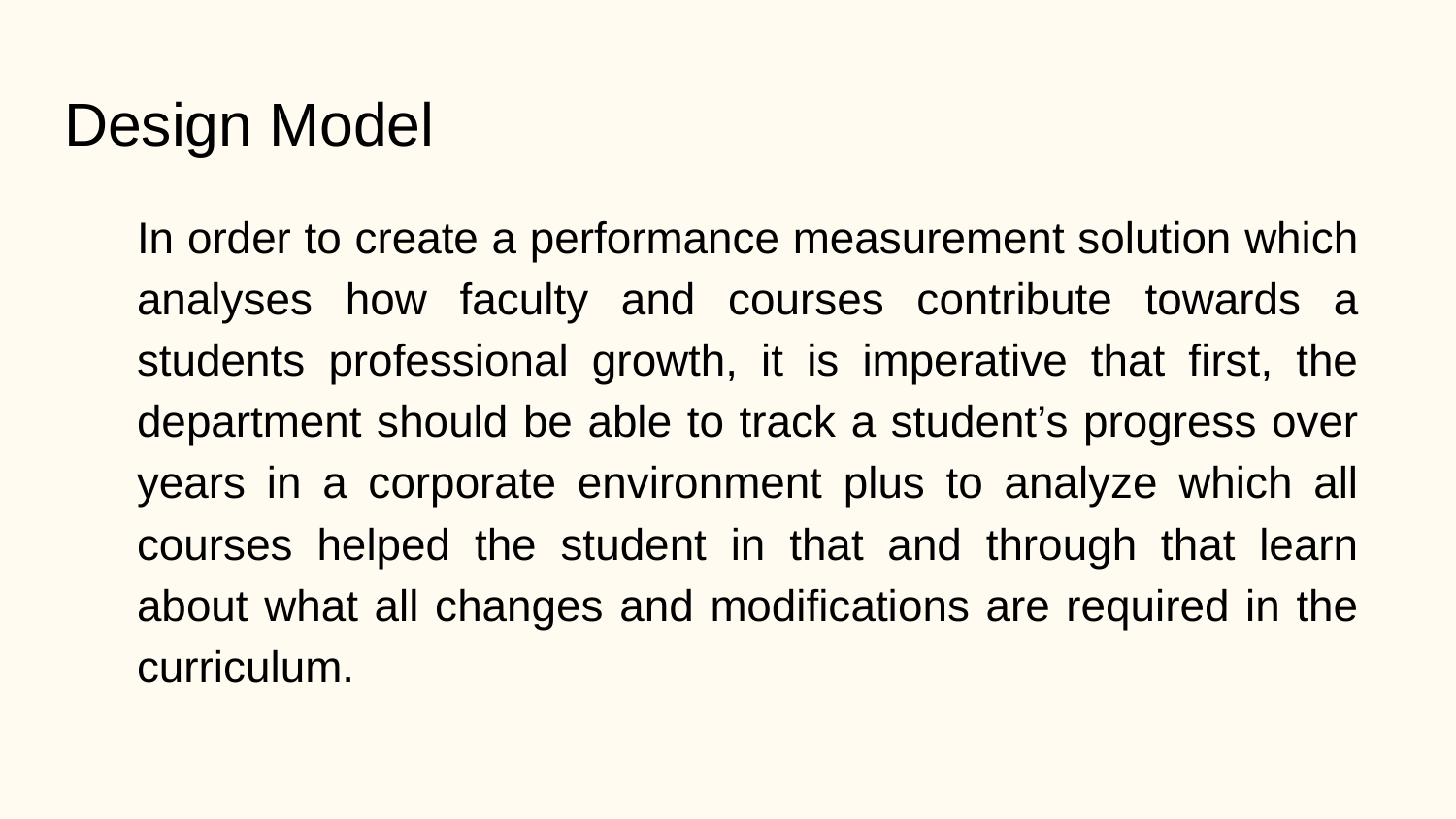

# Design Model
In order to create a performance measurement solution which analyses how faculty and courses contribute towards a students professional growth, it is imperative that first, the department should be able to track a student’s progress over years in a corporate environment plus to analyze which all courses helped the student in that and through that learn about what all changes and modifications are required in the curriculum.